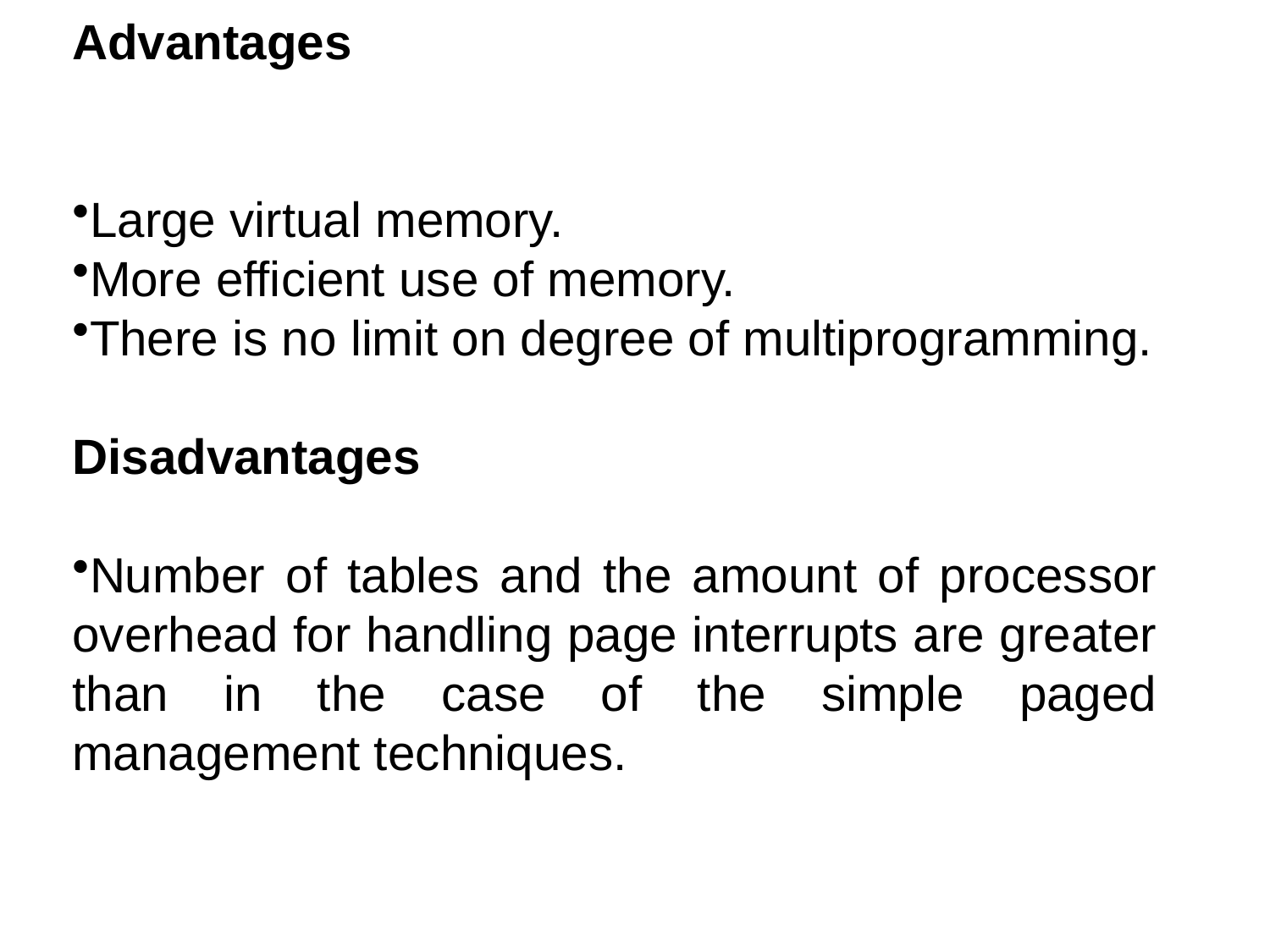

Advantages

Large virtual memory.
More efficient use of memory.
There is no limit on degree of multiprogramming.

Disadvantages

Number of tables and the amount of processor overhead for handling page interrupts are greater than in the case of the simple paged management techniques.